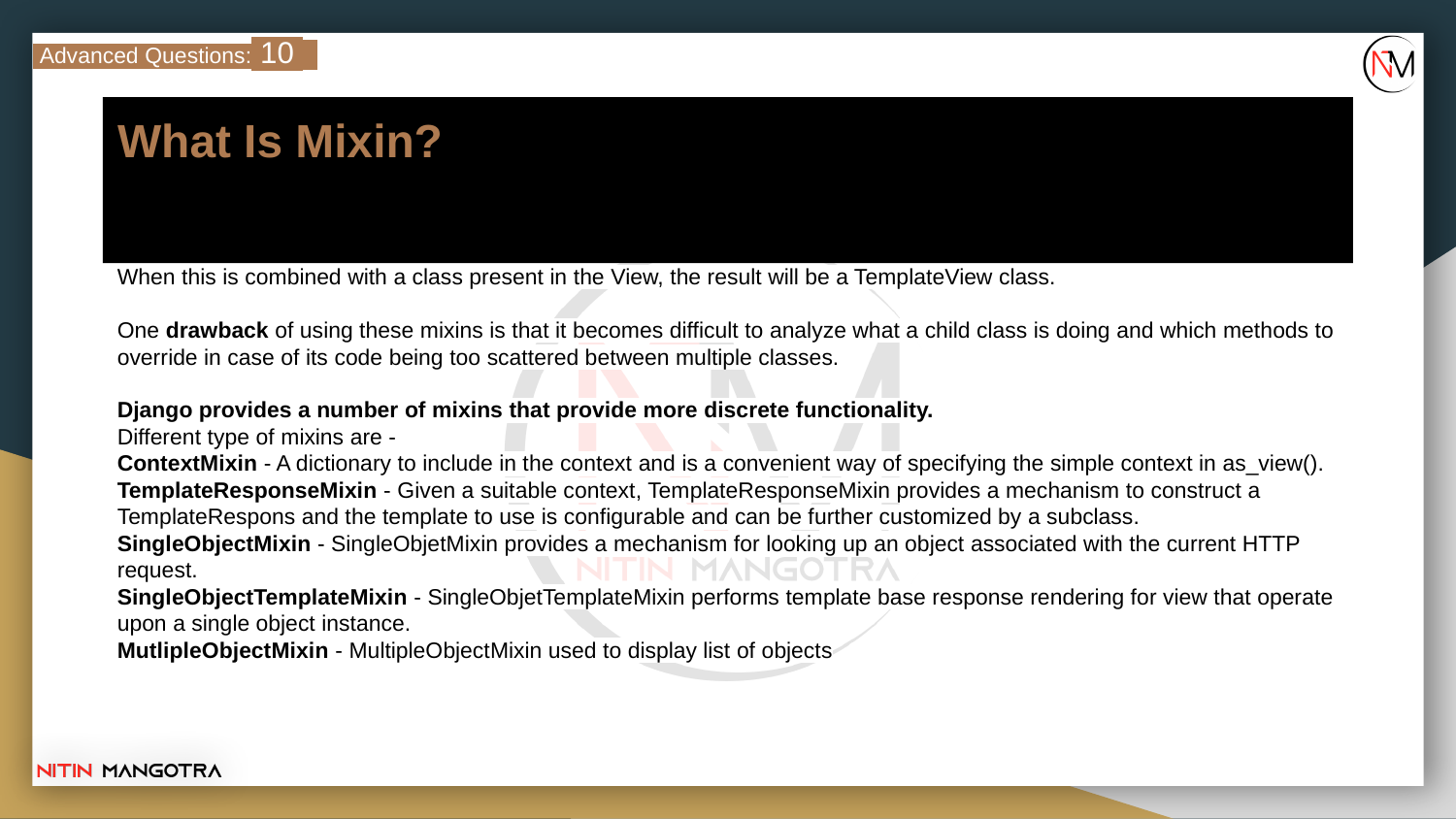

Advanced Questions: 10
# What Is Mixin?
For example, generic class-based views consist of a mixin called TemplateResponseMixin whose purpose is to define render_to_response() method.
When this is combined with a class present in the View, the result will be a TemplateView class.

One drawback of using these mixins is that it becomes difficult to analyze what a child class is doing and which methods to override in case of its code being too scattered between multiple classes.

Django provides a number of mixins that provide more discrete functionality.
Different type of mixins are -
ContextMixin - A dictionary to include in the context and is a convenient way of specifying the simple context in as_view().
TemplateResponseMixin - Given a suitable context, TemplateResponseMixin provides a mechanism to construct a TemplateRespons and the template to use is configurable and can be further customized by a subclass.
SingleObjectMixin - SingleObjetMixin provides a mechanism for looking up an object associated with the current HTTP request.
SingleObjectTemplateMixin - SingleObjetTemplateMixin performs template base response rendering for view that operate upon a single object instance.
MutlipleObjectMixin - MultipleObjectMixin used to display list of objects